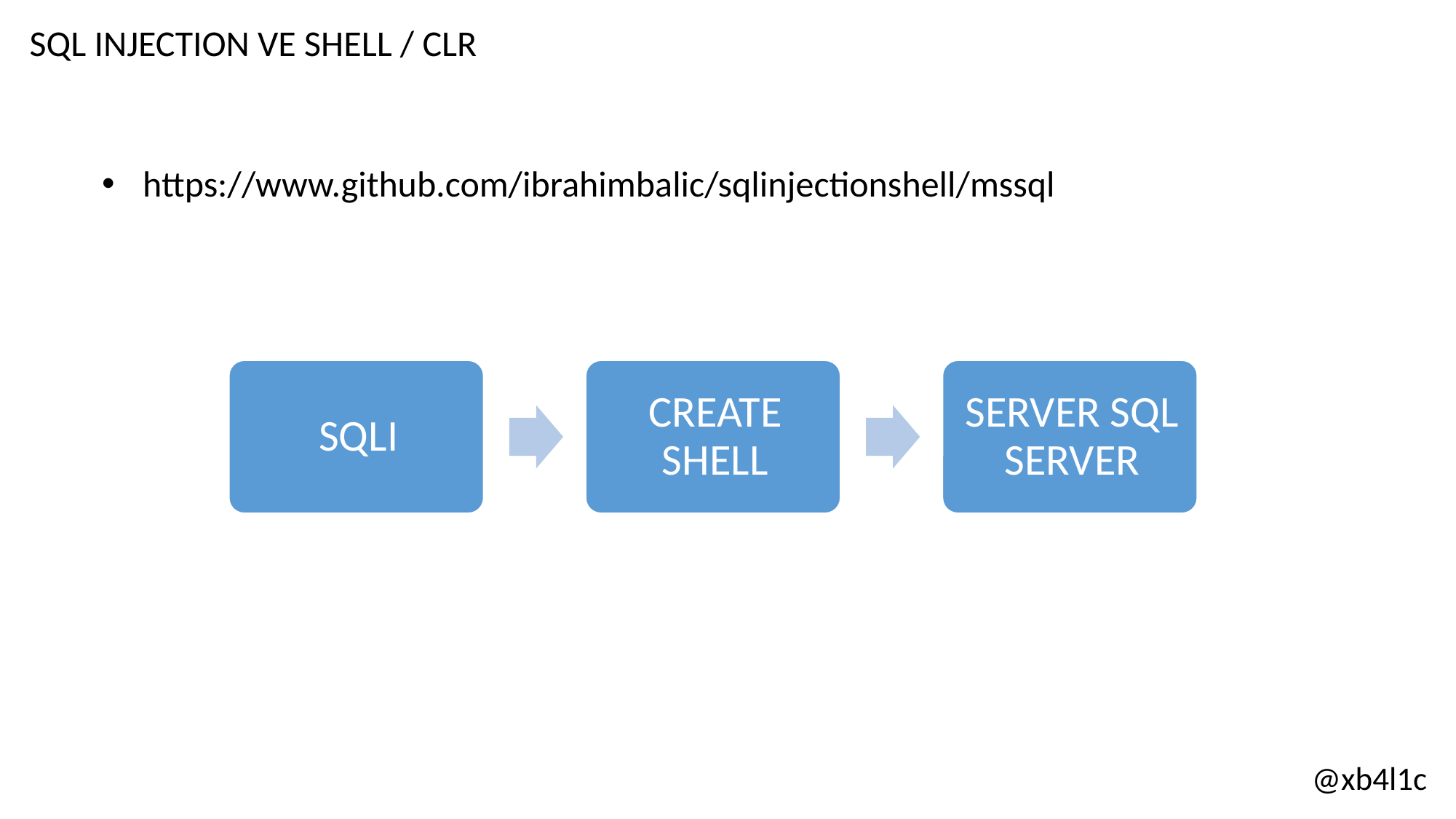

# SQL INJECTION VE SHELL / CLR
https://www.github.com/ibrahimbalic/sqlinjectionshell/mssql
SQLI

CREATE SHELL

SERVER SQL SERVER
@xb4l1c